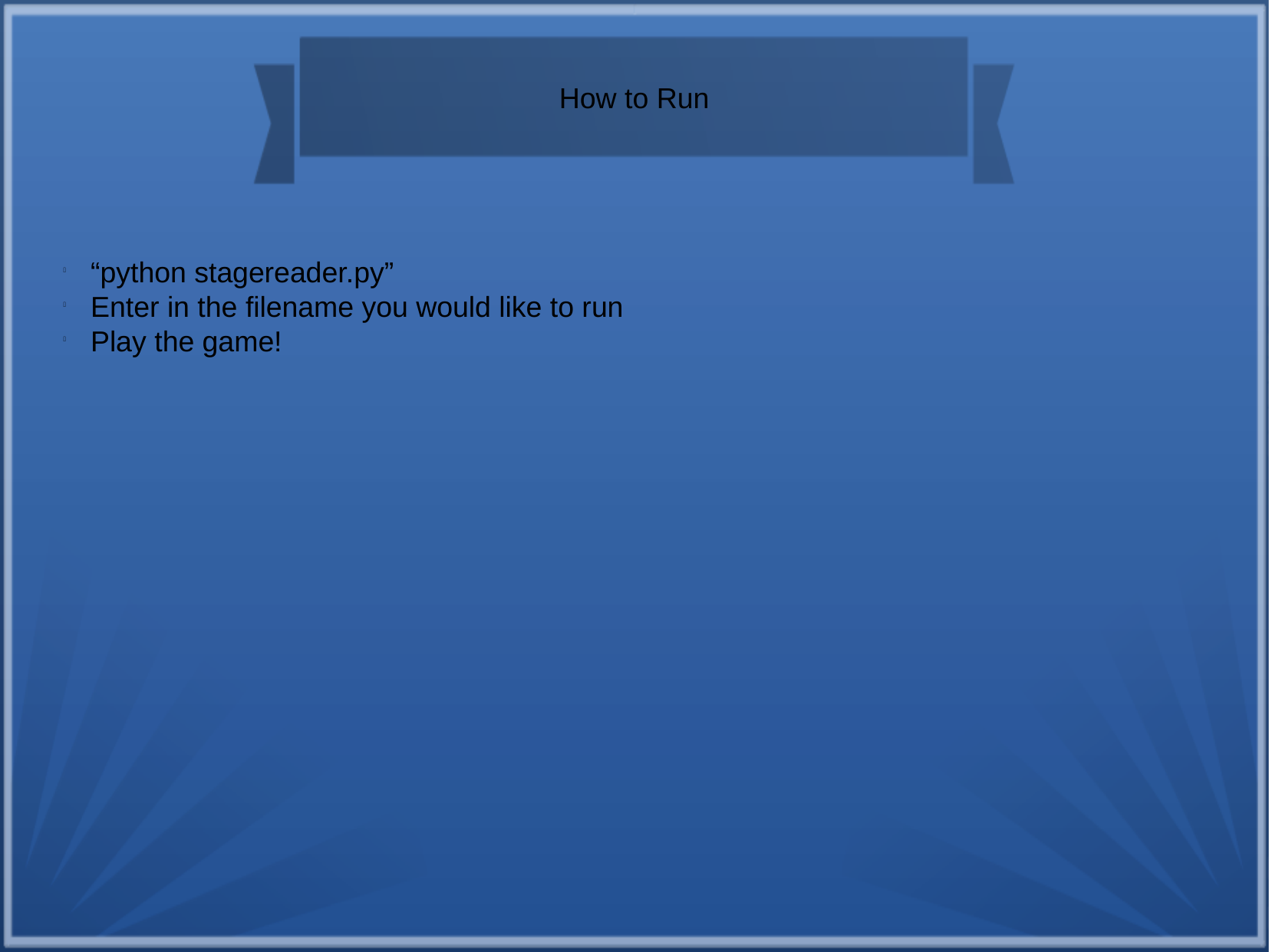

How to Run
“python stagereader.py”
Enter in the filename you would like to run
Play the game!